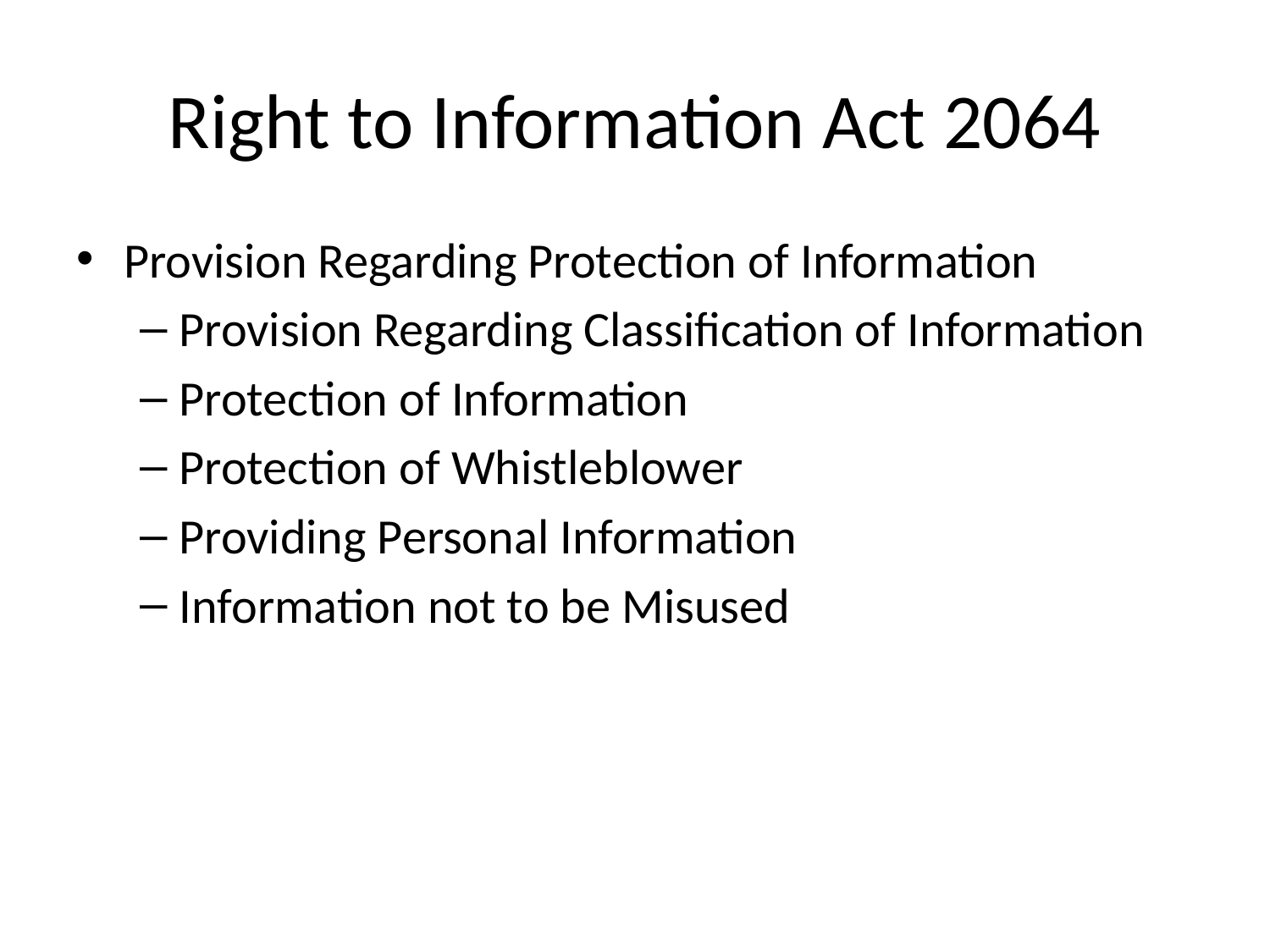

# Right to Information Act 2064
Provision Regarding Protection of Information
Provision Regarding Classification of Information
Protection of Information
Protection of Whistleblower
Providing Personal Information
Information not to be Misused